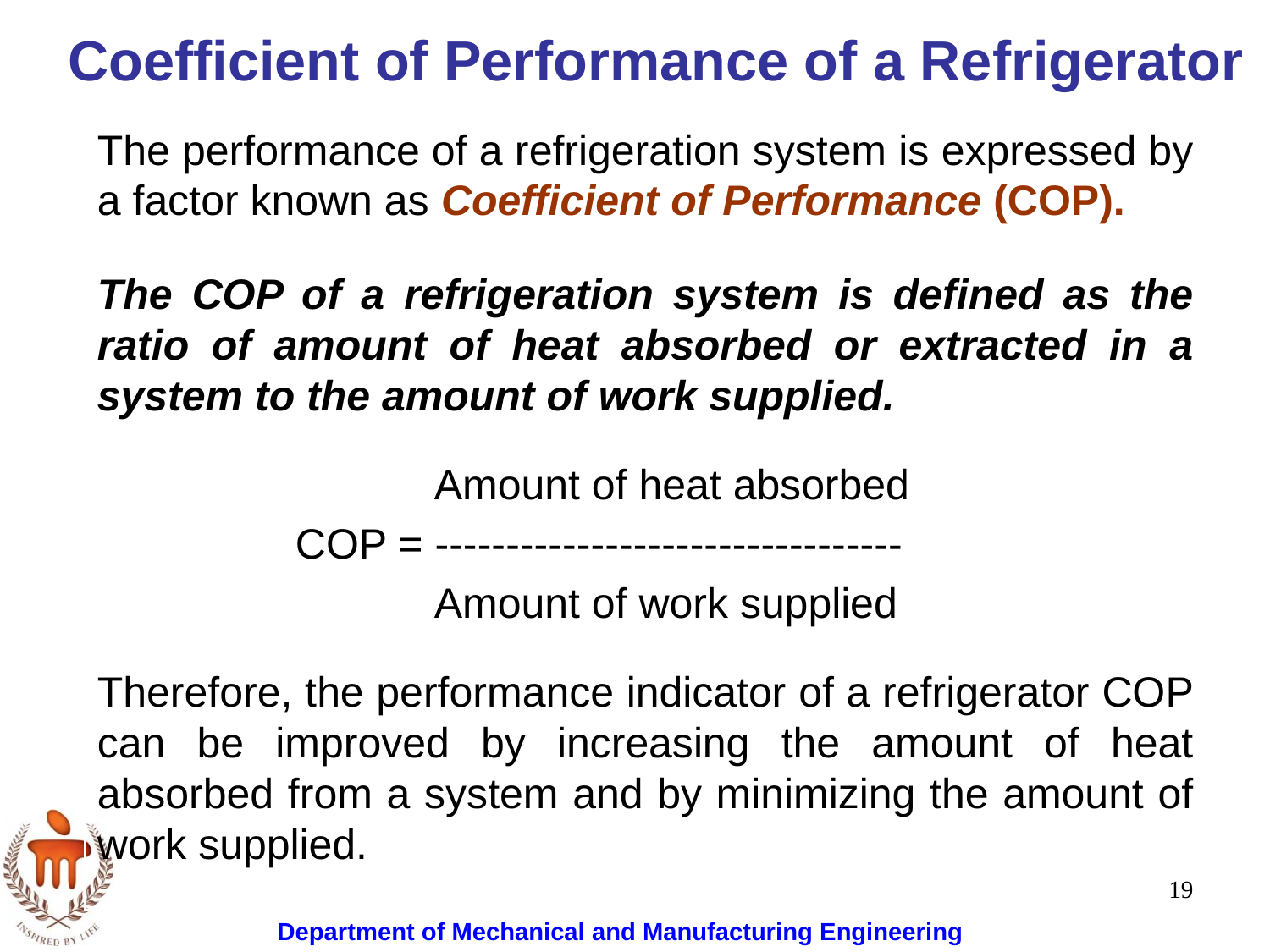

# Coefficient of Performance of a Refrigerator
The performance of a refrigeration system is expressed by a factor known as Coefficient of Performance (COP).

The COP of a refrigeration system is defined as the ratio of amount of heat absorbed or extracted in a system to the amount of work supplied.

		       Amount of heat absorbed
	      COP = ---------------------------------
		       Amount of work supplied

Therefore, the performance indicator of a refrigerator COP can be improved by increasing the amount of heat absorbed from a system and by minimizing the amount of work supplied.
19
Department of Mechanical and Manufacturing Engineering